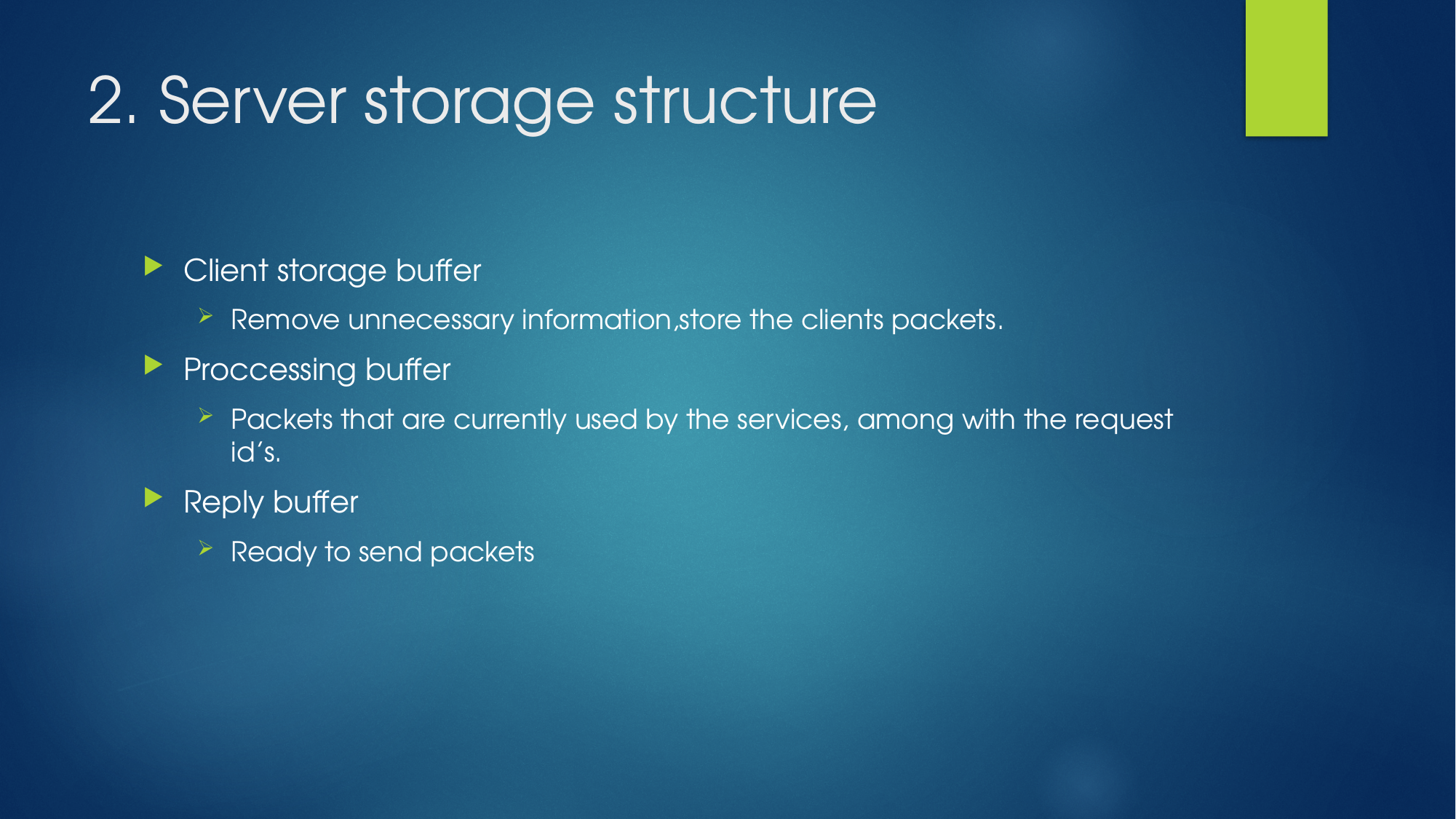

# 2. Server storage structure
Client storage buffer
Remove unnecessary information,store the clients packets.
Proccessing buffer
Packets that are currently used by the services, among with the request id’s.
Reply buffer
Ready to send packets